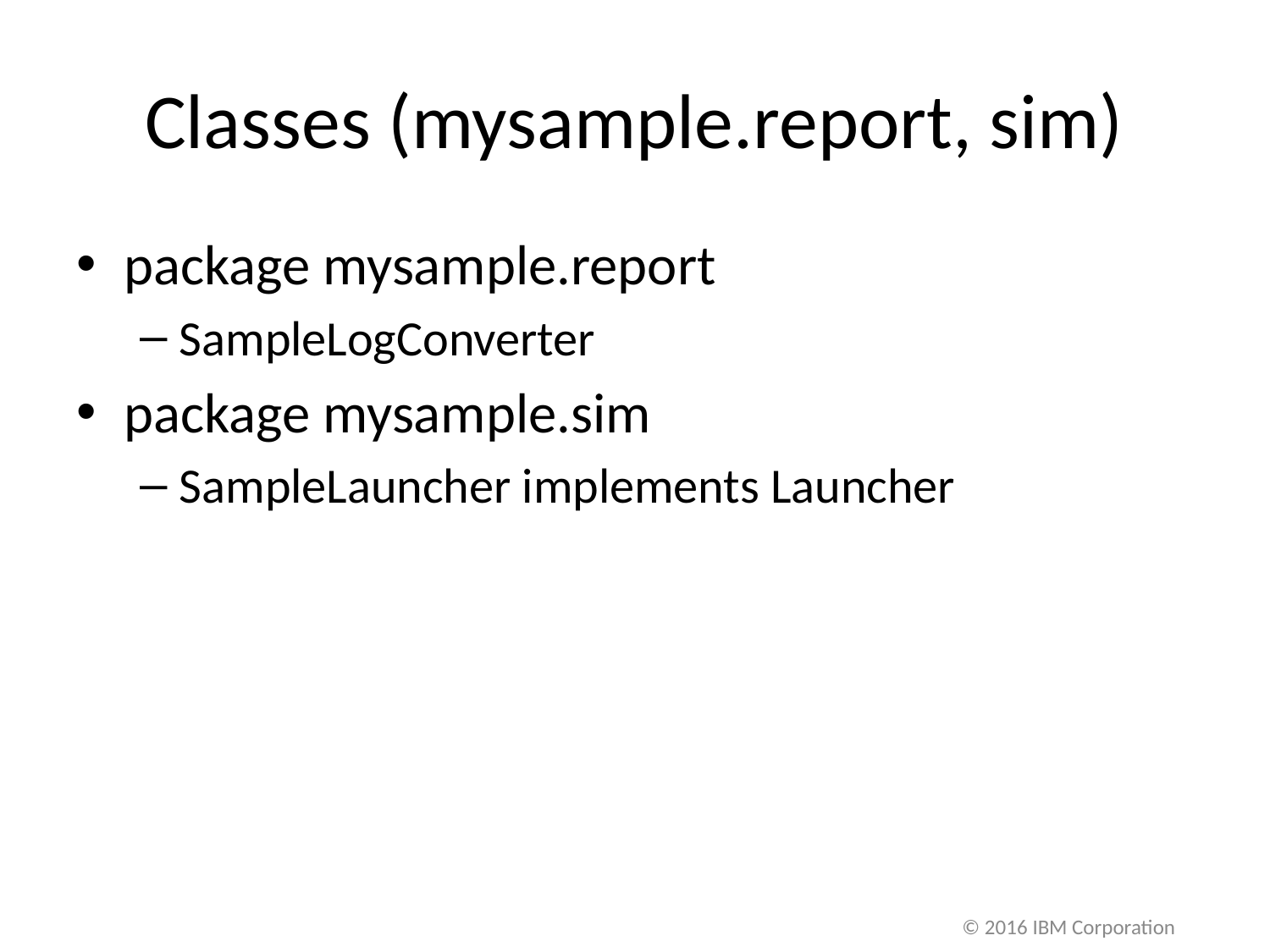

# Classes (mysample.report, sim)
package mysample.report
SampleLogConverter
package mysample.sim
SampleLauncher implements Launcher
© 2016 IBM Corporation